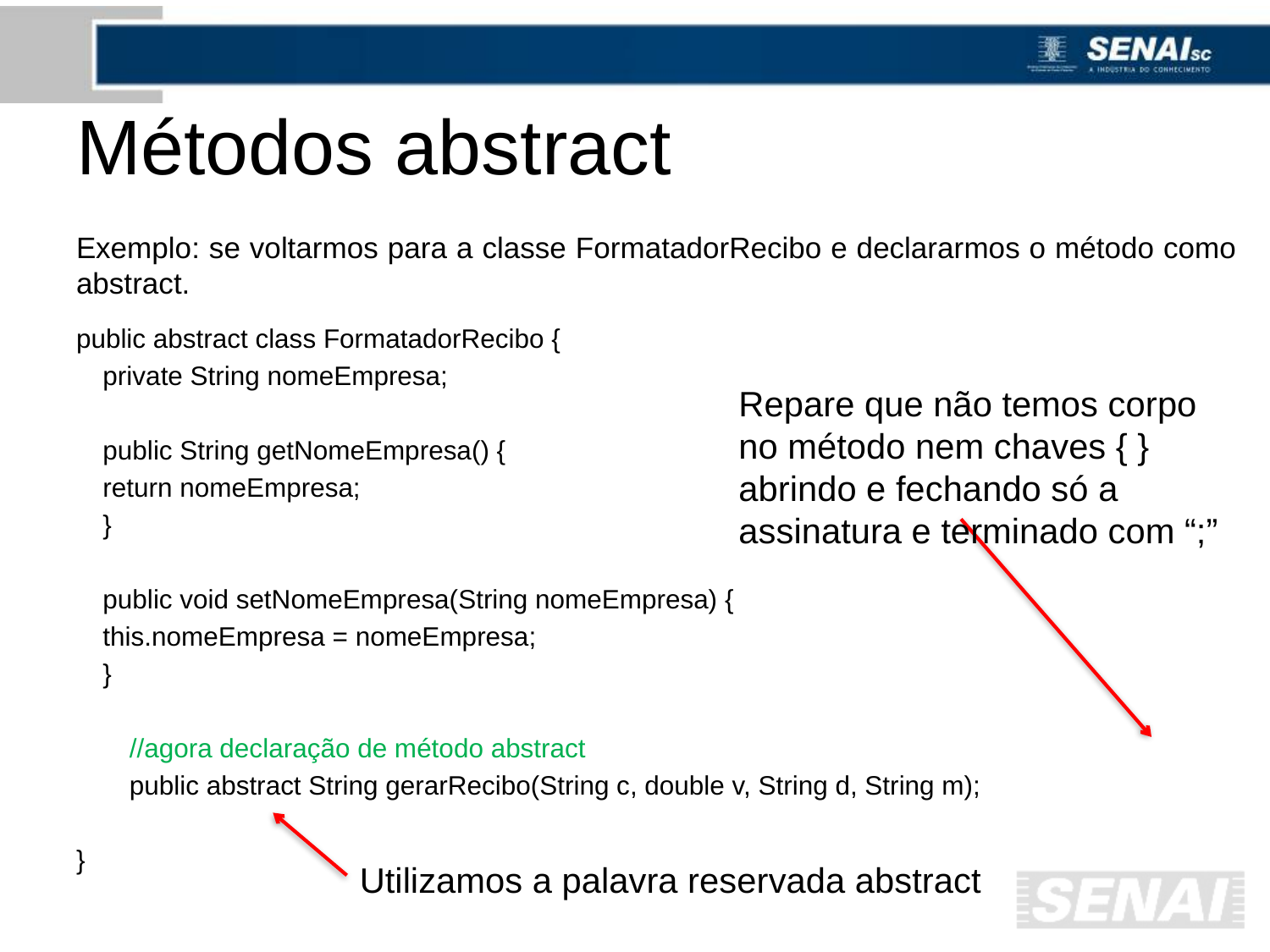

# Métodos abstract
Exemplo: se voltarmos para a classe FormatadorRecibo e declararmos o método como abstract.

public abstract class FormatadorRecibo {
	private String nomeEmpresa;

	public String getNomeEmpresa() {
		return nomeEmpresa;
	}

	public void setNomeEmpresa(String nomeEmpresa) {
		this.nomeEmpresa = nomeEmpresa;
	}

    	//agora declaração de método abstract
    	public abstract String gerarRecibo(String c, double v, String d, String m);

}
Repare que não temos corpo no método nem chaves { } abrindo e fechando só a assinatura e terminado com “;”
Utilizamos a palavra reservada abstract